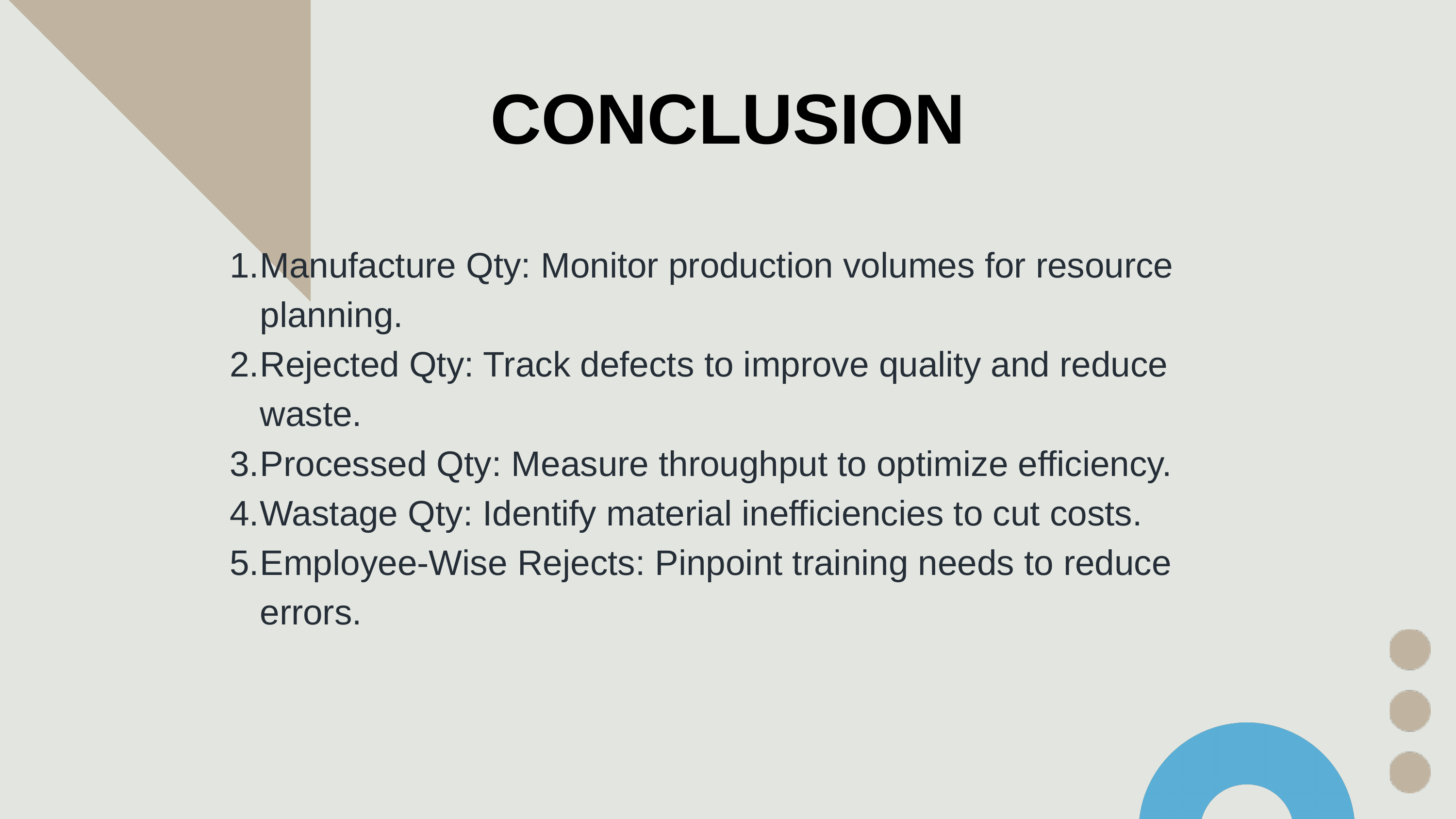

CONCLUSION
Manufacture Qty: Monitor production volumes for resource planning.
Rejected Qty: Track defects to improve quality and reduce waste.
Processed Qty: Measure throughput to optimize efficiency.
Wastage Qty: Identify material inefficiencies to cut costs.
Employee-Wise Rejects: Pinpoint training needs to reduce errors.